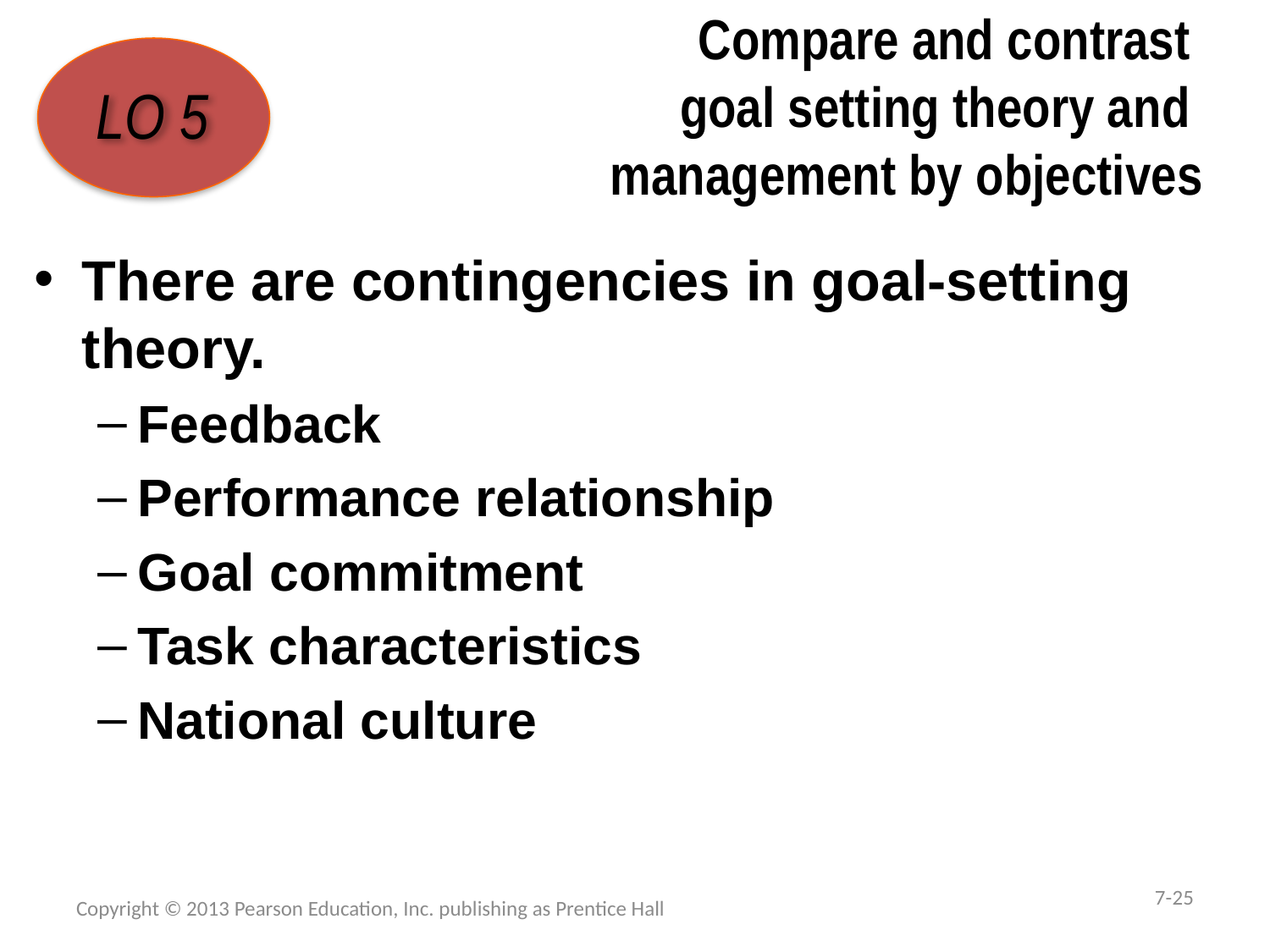

# Compare and contrast goal setting theory and management by objectives

LO 5
There are contingencies in goal-setting theory.
Feedback
Performance relationship
Goal commitment
Task characteristics
National culture

7-25
Copyright © 2013 Pearson Education, Inc. publishing as Prentice Hall